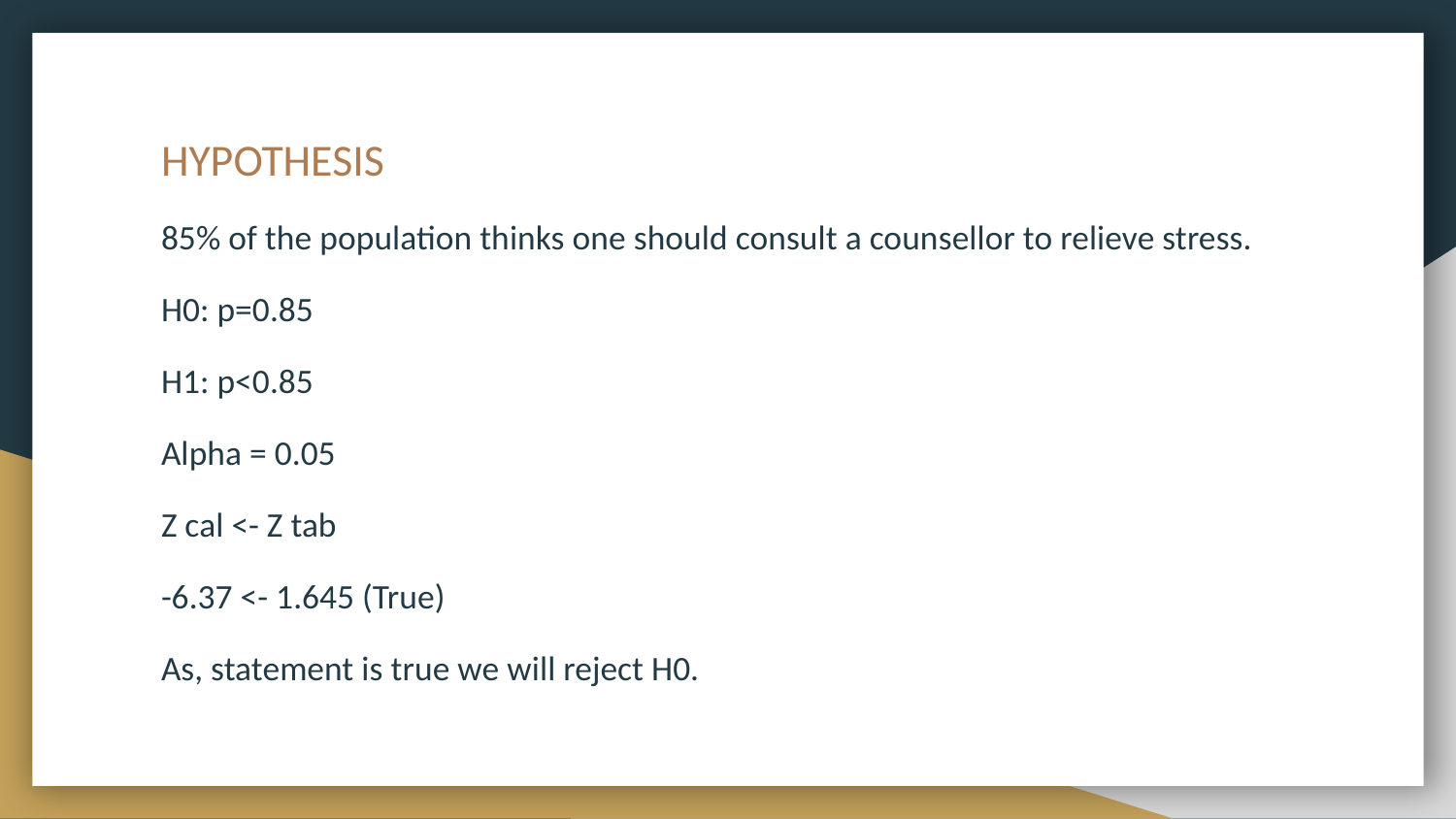

HYPOTHESIS
85% of the population thinks one should consult a counsellor to relieve stress.
H0: p=0.85
H1: p<0.85
Alpha = 0.05
Z cal <- Z tab
-6.37 <- 1.645 (True)
As, statement is true we will reject H0.